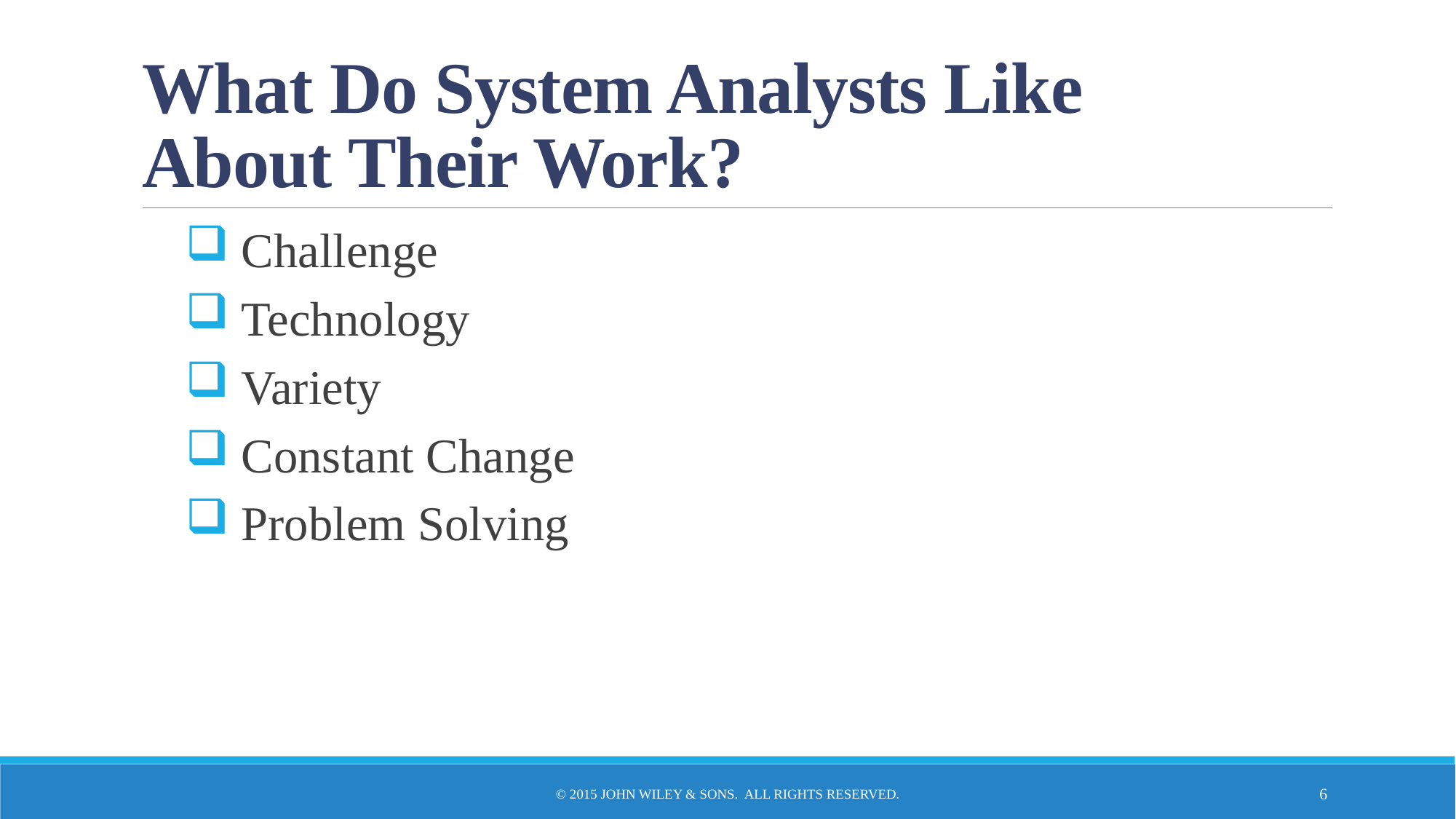

# What Do System Analysts Like About Their Work?
 Challenge
 Technology
 Variety
 Constant Change
 Problem Solving

© 2015 John Wiley & Sons.  All Rights Reserved.
6